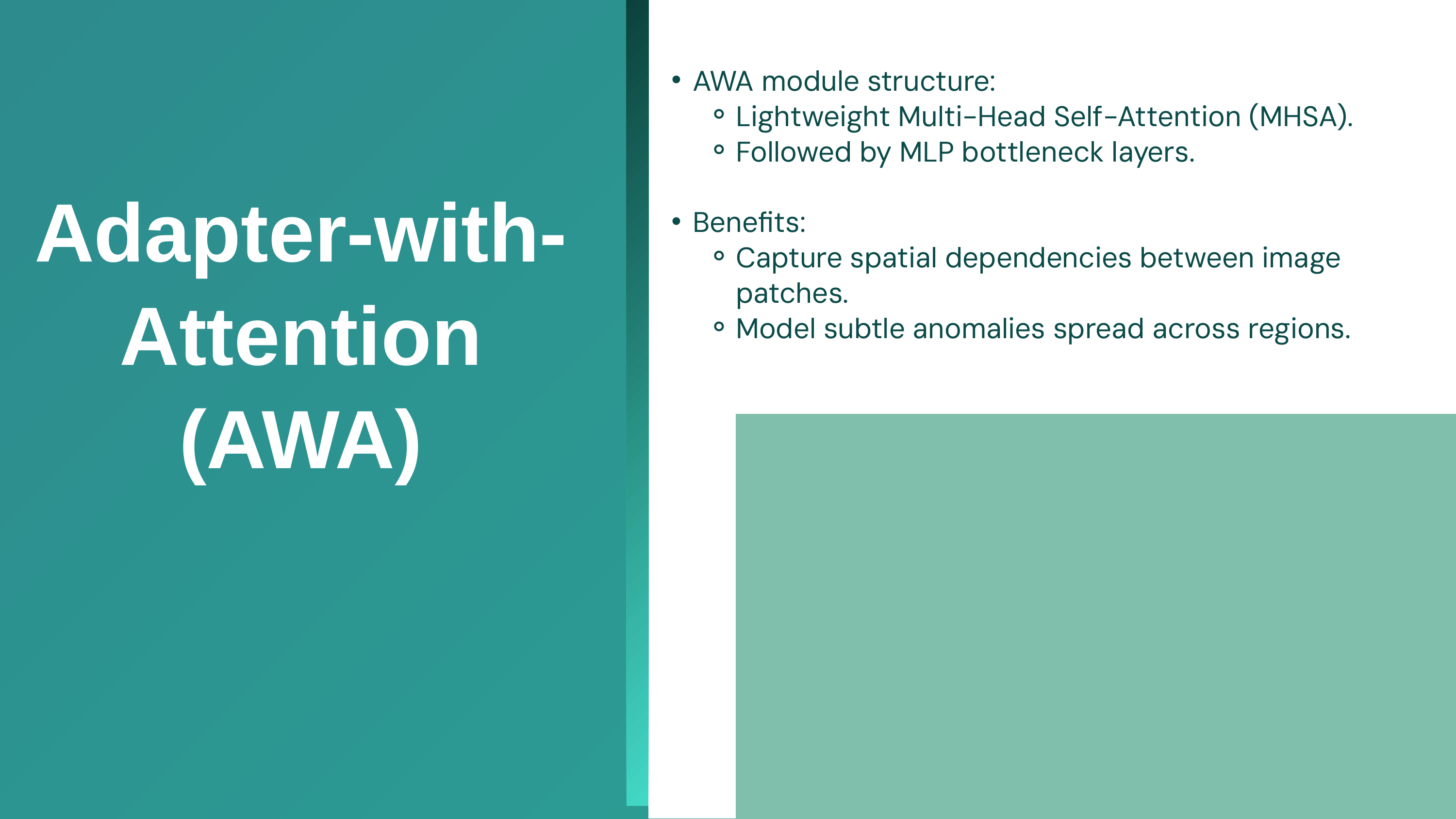

AWA module structure:
Lightweight Multi-Head Self-Attention (MHSA).
Followed by MLP bottleneck layers.

Benefits:
Capture spatial dependencies between image patches.
Model subtle anomalies spread across regions.

Adapter-with-Attention (AWA)